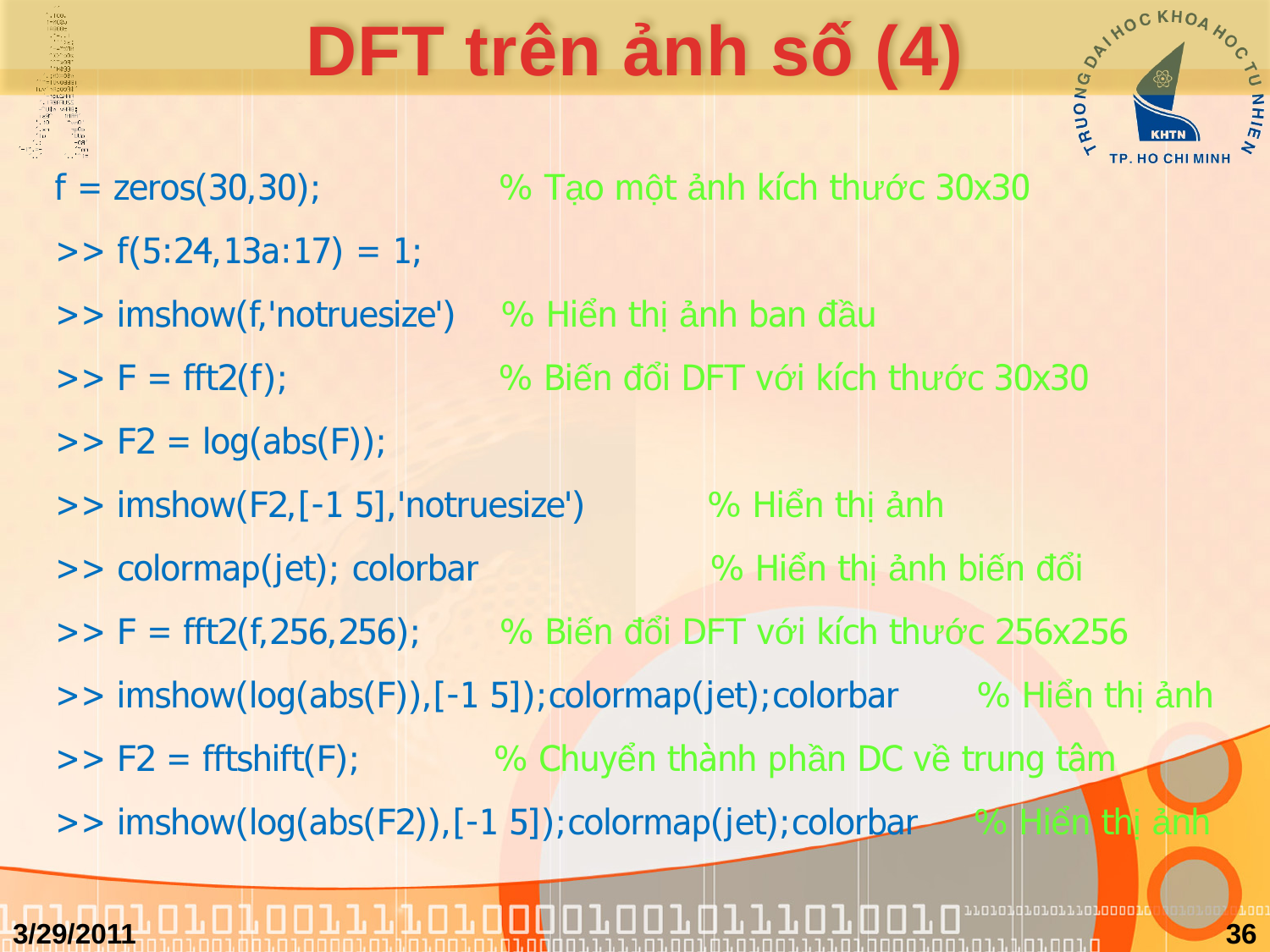

# DFT trên ảnh số (4)
f = zeros(30,30);                % Tạo một ảnh kích thước 30x30
>> f(5:24,13a:17) = 1;
>> imshow(f,'notruesize')    % Hiển thị ảnh ban đầu
>> F = fft2(f);                   % Biến đổi DFT với kích thước 30x30
>> F2 = log(abs(F));
>> imshow(F2,[-1 5],'notruesize')           % Hiển thị ảnh
>> colormap(jet); colorbar                     % Hiển thị ảnh biến đổi
>> F = fft2(f,256,256);       % Biến đổi DFT với kích thước 256x256
>> imshow(log(abs(F)),[-1 5]);colormap(jet);colorbar       % Hiển thị ảnh
>> F2 = fftshift(F);            % Chuyển thành phần DC về trung tâm
>> imshow(log(abs(F2)),[-1 5]);colormap(jet);colorbar     % Hiển thị ảnh
3/29/2011
36